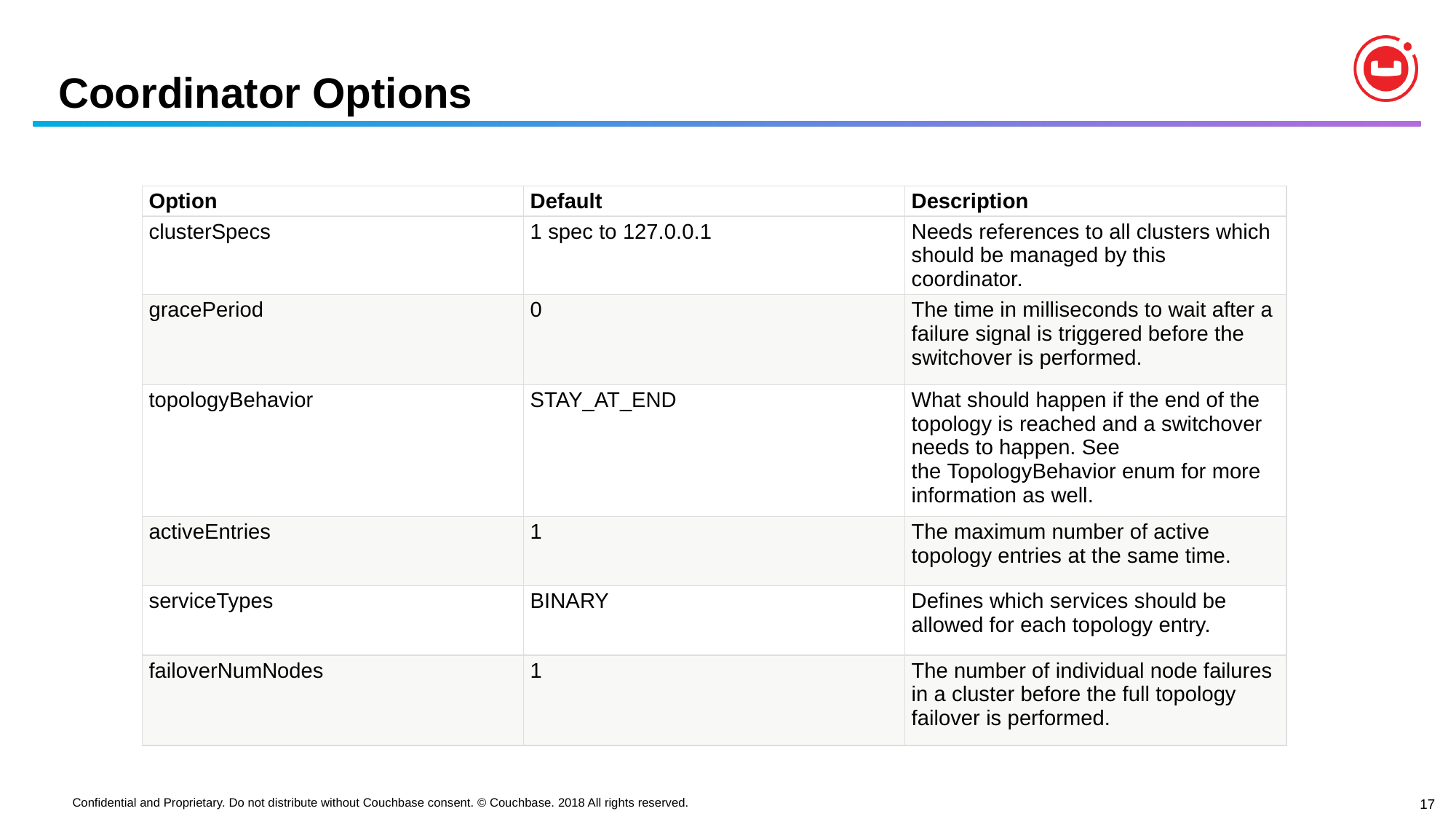

# Coordinator Options

| Option | Default | Description |
| --- | --- | --- |
| clusterSpecs | 1 spec to 127.0.0.1 | Needs references to all clusters which should be managed by this coordinator. |
| gracePeriod | 0 | The time in milliseconds to wait after a failure signal is triggered before the switchover is performed. |
| topologyBehavior | STAY\_AT\_END | What should happen if the end of the topology is reached and a switchover needs to happen. See the TopologyBehavior enum for more information as well. |
| activeEntries | 1 | The maximum number of active topology entries at the same time. |
| serviceTypes | BINARY | Defines which services should be allowed for each topology entry. |
| failoverNumNodes | 1 | The number of individual node failures in a cluster before the full topology failover is performed. |